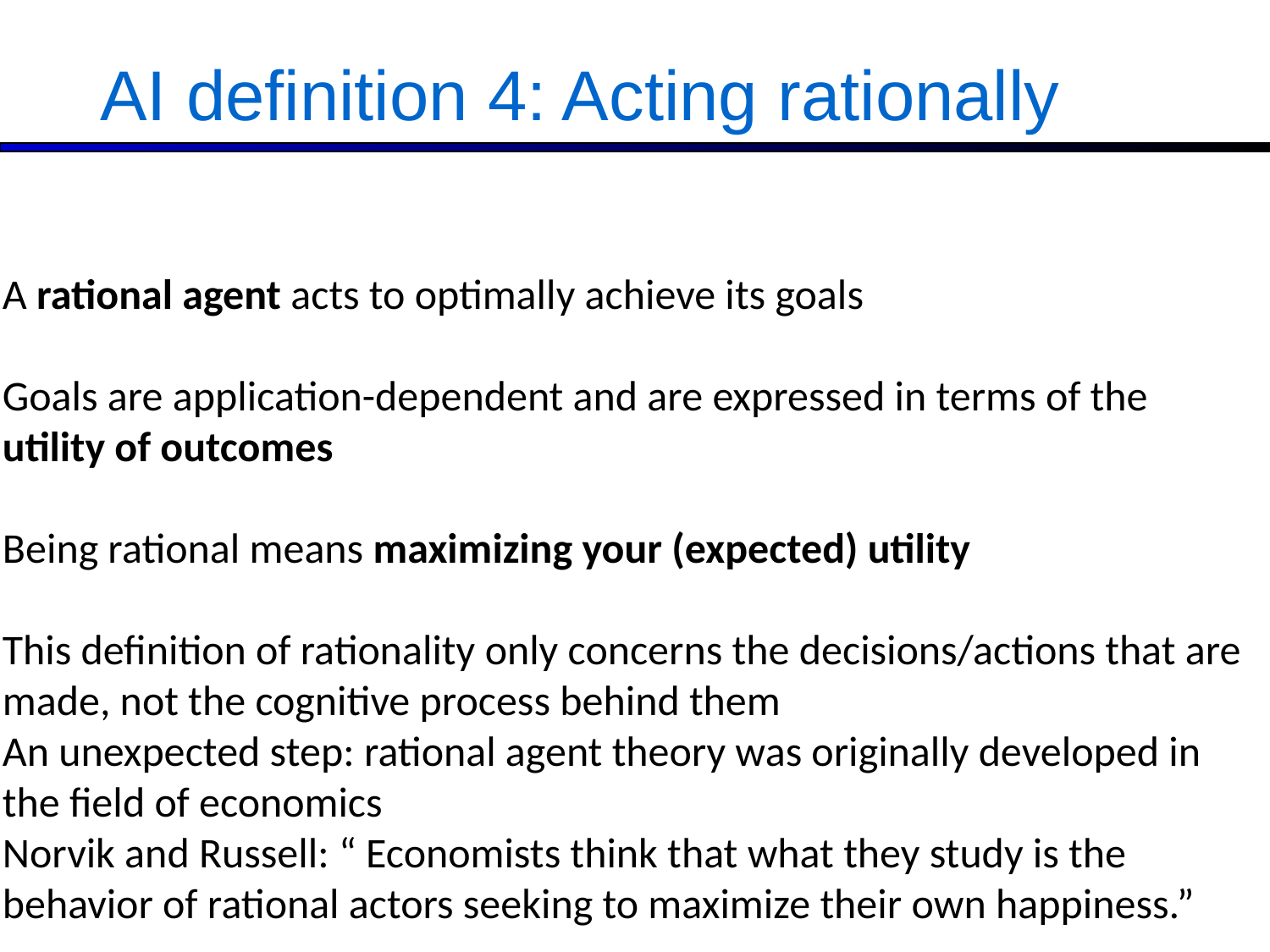

AI definition 4: Acting rationally
A rational agent acts to optimally achieve its goals

Goals are application-dependent and are expressed in terms of the utility of outcomes

Being rational means maximizing your (expected) utility

This definition of rationality only concerns the decisions/actions that are made, not the cognitive process behind them
An unexpected step: rational agent theory was originally developed in the field of economics
Norvik and Russell: “ Economists think that what they study is the behavior of rational actors seeking to maximize their own happiness.”